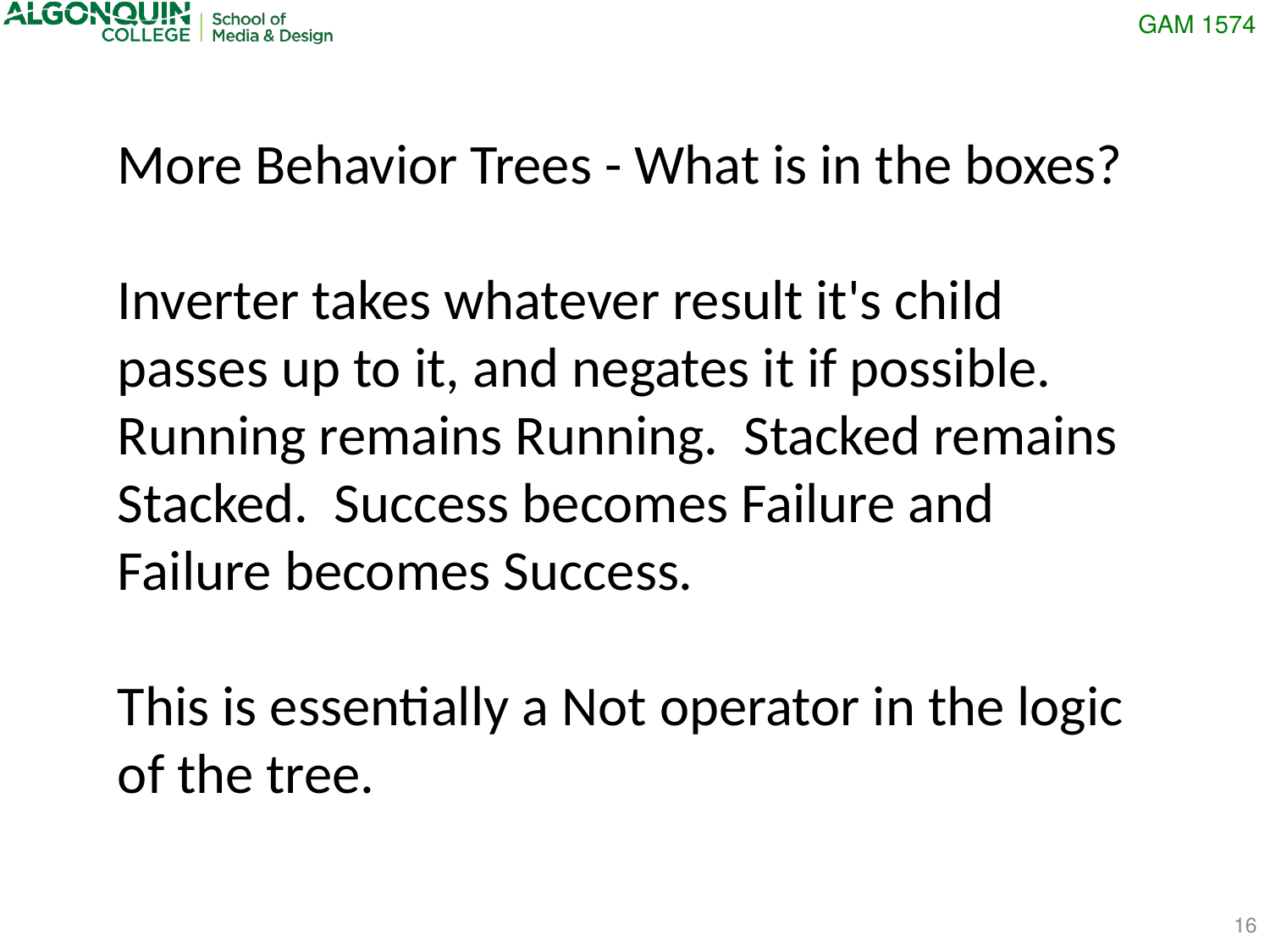

More Behavior Trees - What is in the boxes?

Inverter takes whatever result it's child passes up to it, and negates it if possible.  Running remains Running.  Stacked remains Stacked.  Success becomes Failure and Failure becomes Success.
This is essentially a Not operator in the logic of the tree.
16